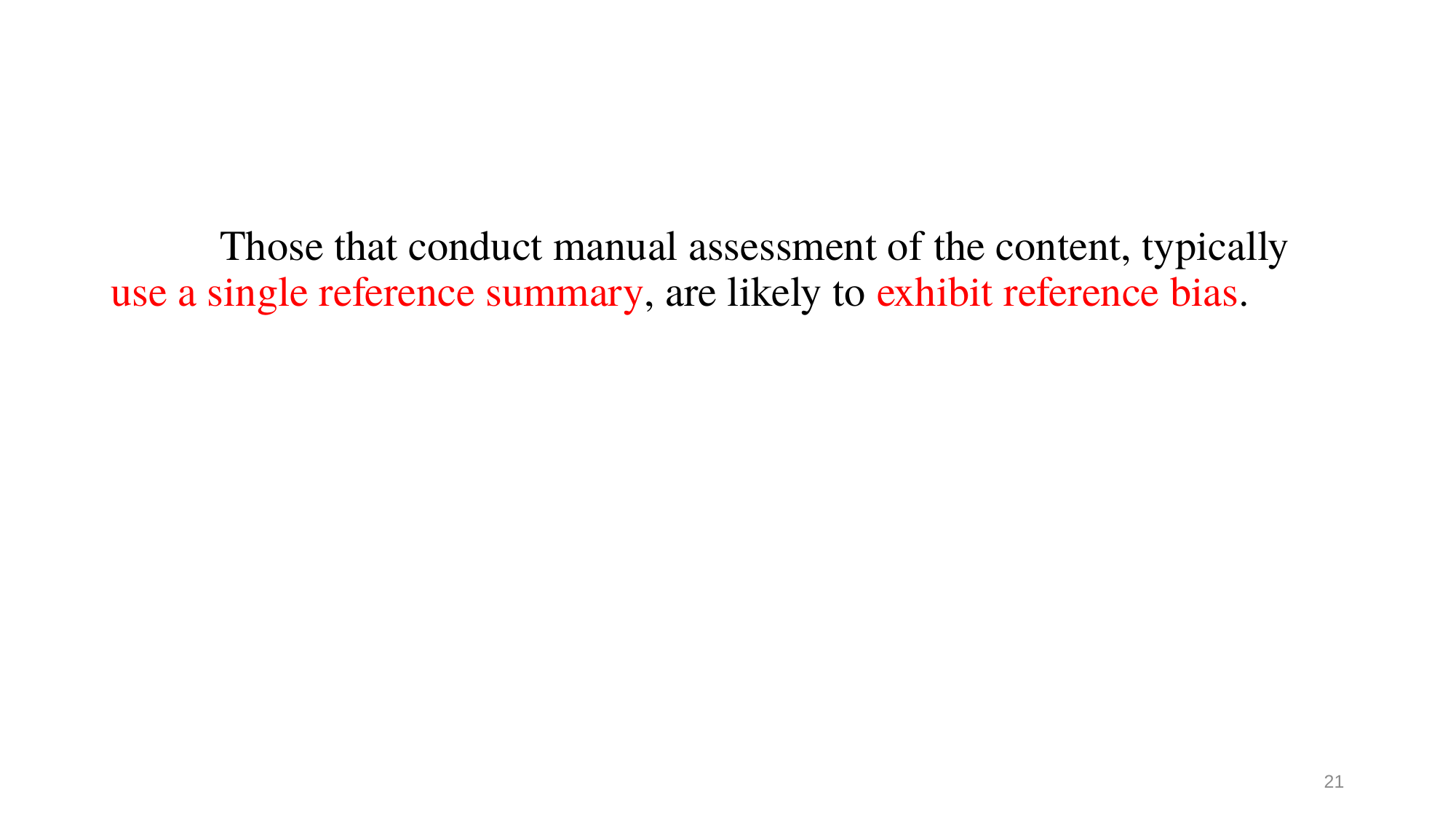

#
	Those that conduct manual assessment of the content, typically use a single reference summary, are likely to exhibit reference bias.
21